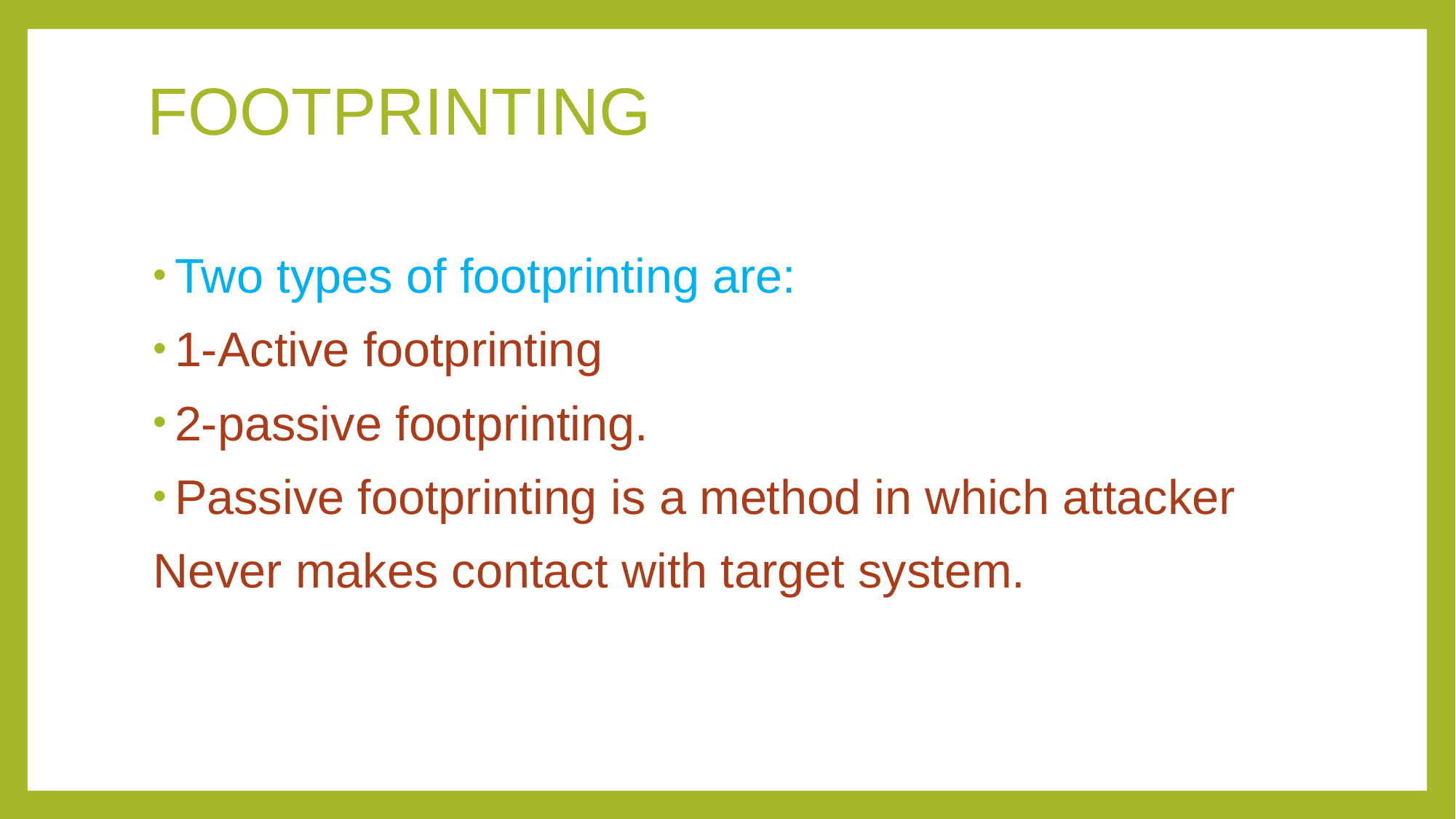

# FOOTPRINTING
Two types of footprinting are:
1-Active footprinting
2-passive footprinting.
Passive footprinting is a method in which attacker
Never makes contact with target system.